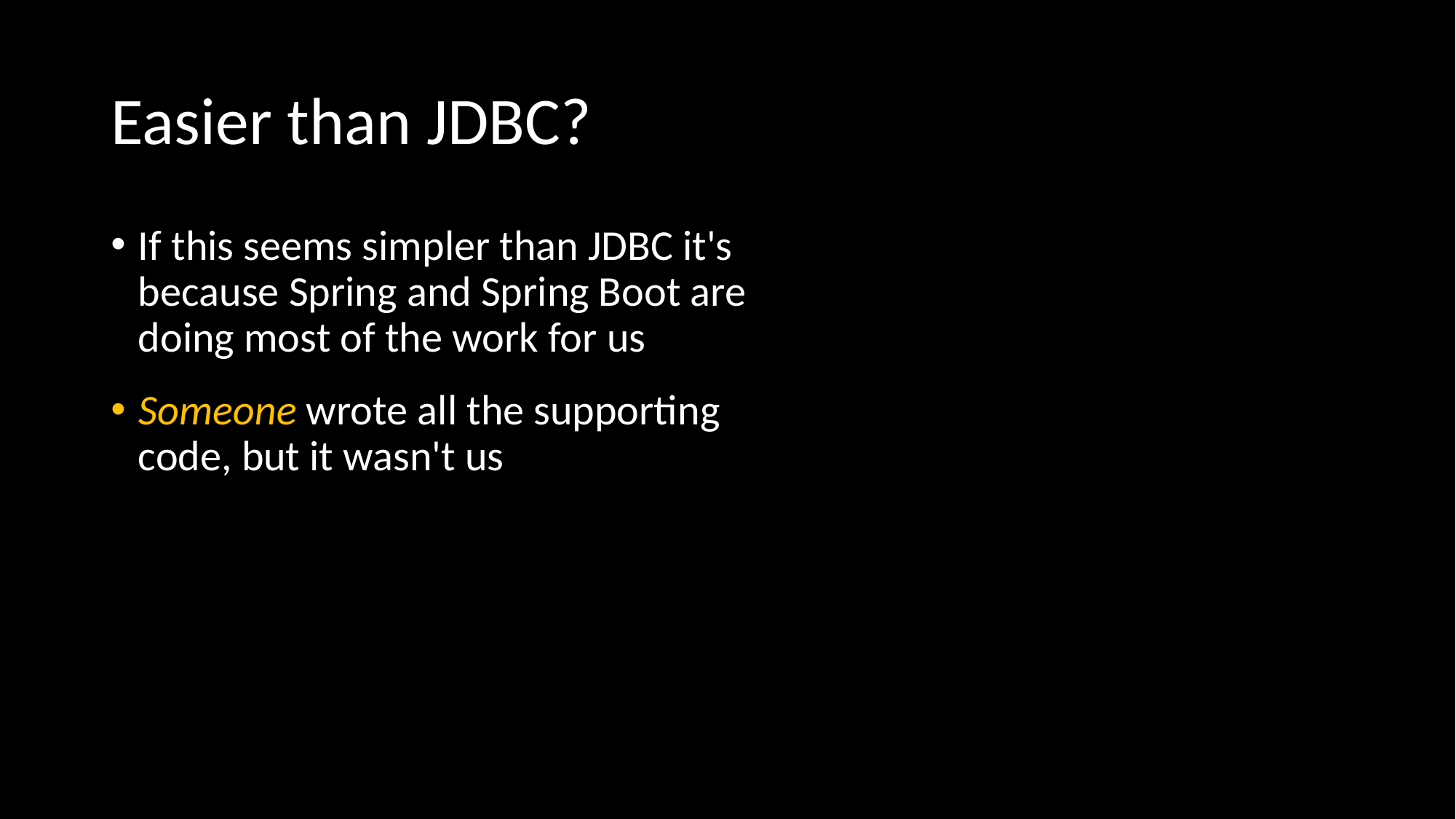

# Easier than JDBC?
If this seems simpler than JDBC it's because Spring and Spring Boot are doing most of the work for us
Someone wrote all the supporting code, but it wasn't us